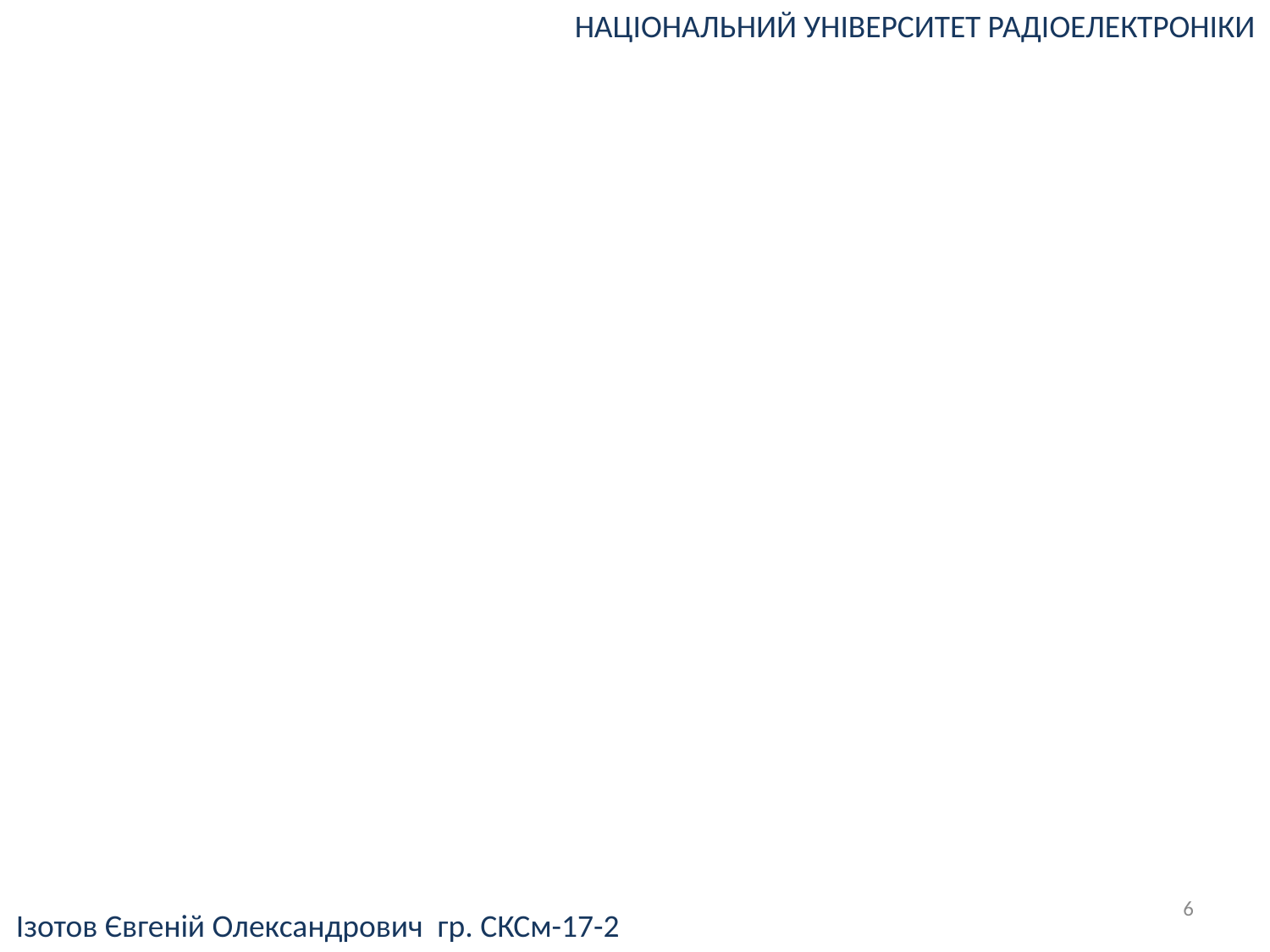

НАЦІОНАЛЬНИЙ УНІВЕРСИТЕТ РАДІОЕЛЕКТРОНІКИ
6
Ізотов Євгеній Олександрович  гр. СКСм-17-2